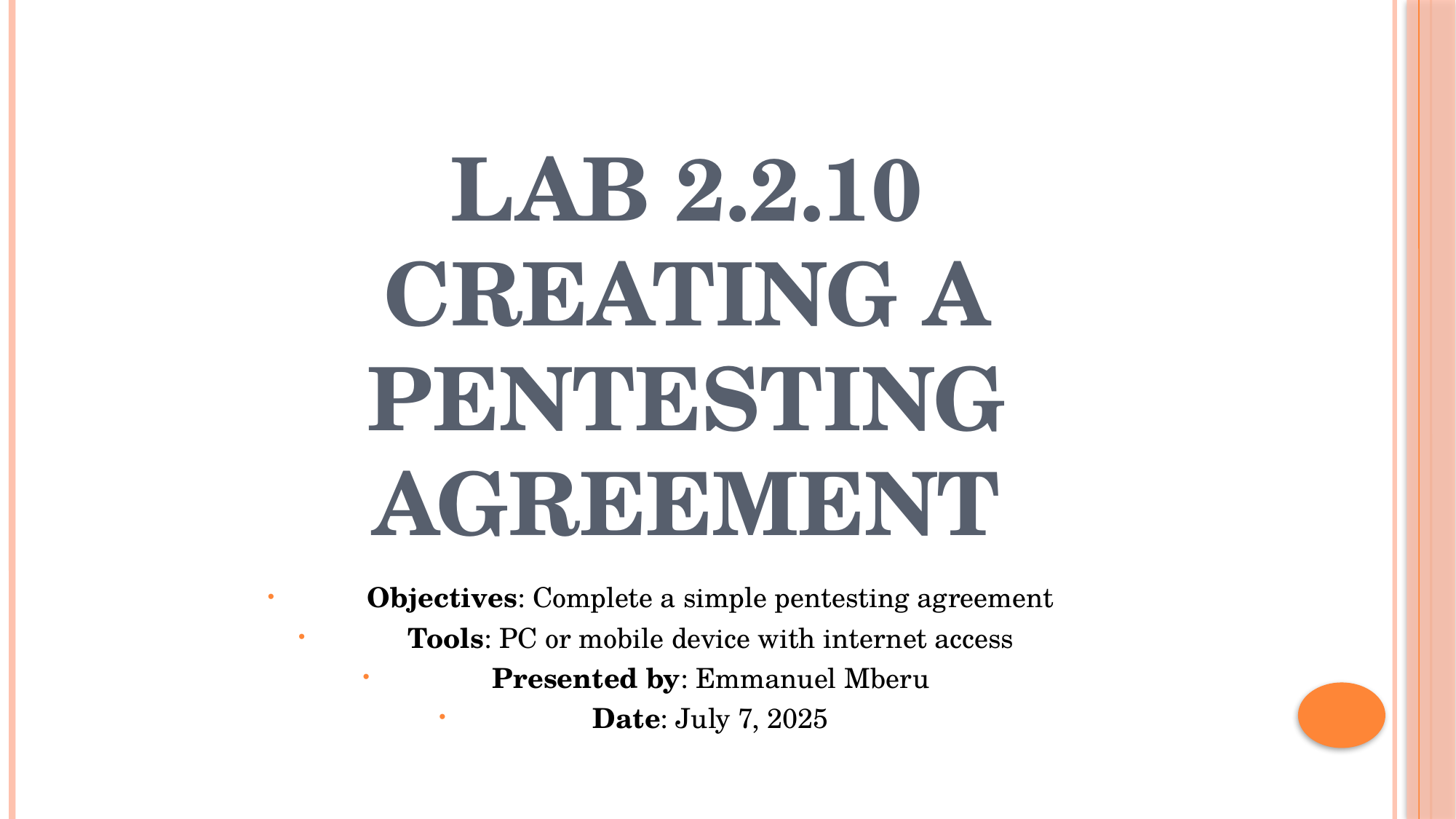

# Lab 2.2.10 Creating a Pentesting Agreement
Objectives: Complete a simple pentesting agreement
Tools: PC or mobile device with internet access
Presented by: Emmanuel Mberu
Date: July 7, 2025